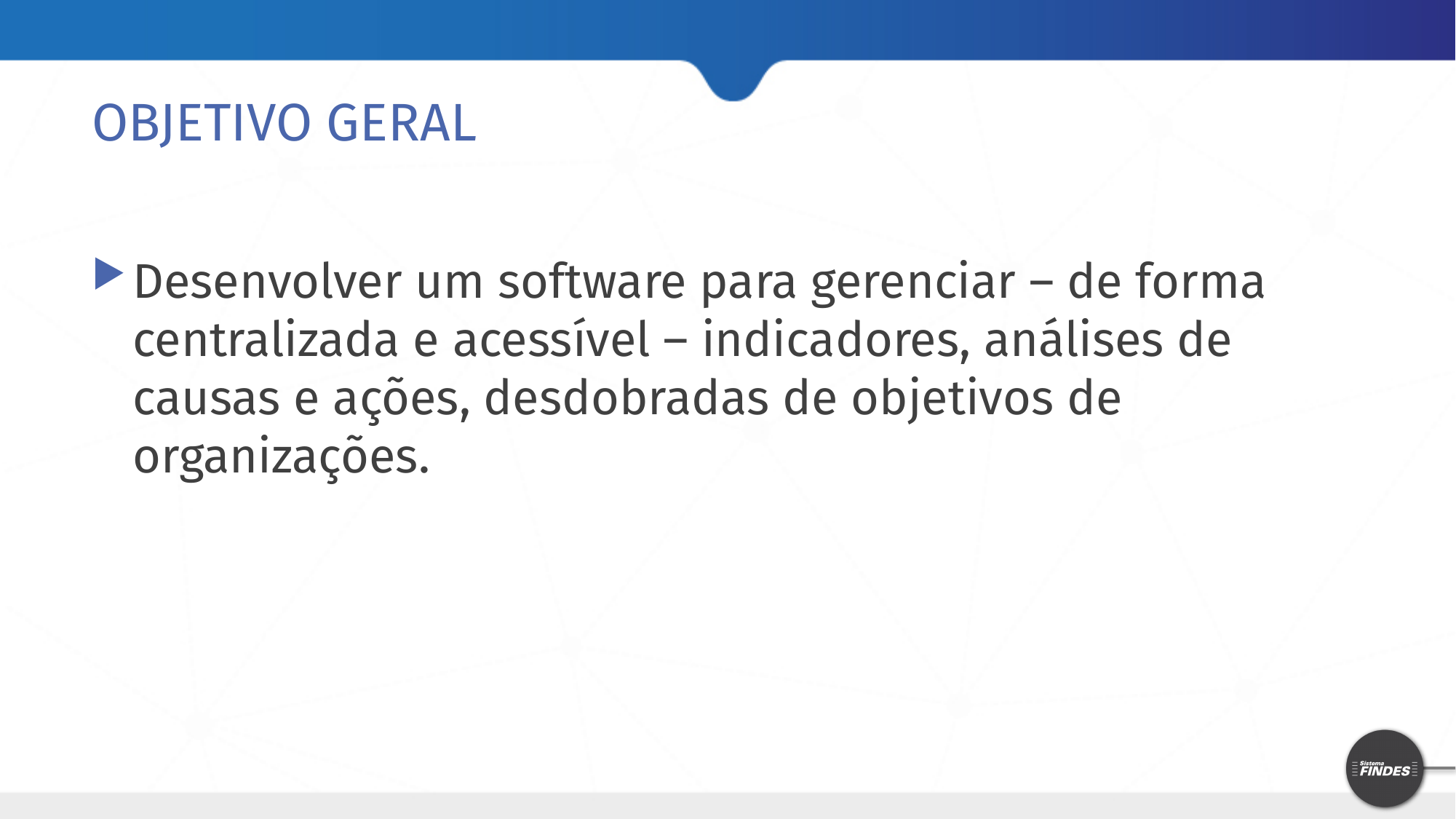

# OBJETIVO GERAL

Desenvolver um software para gerenciar – de forma centralizada e acessível – indicadores, análises de causas e ações, desdobradas de objetivos de organizações.